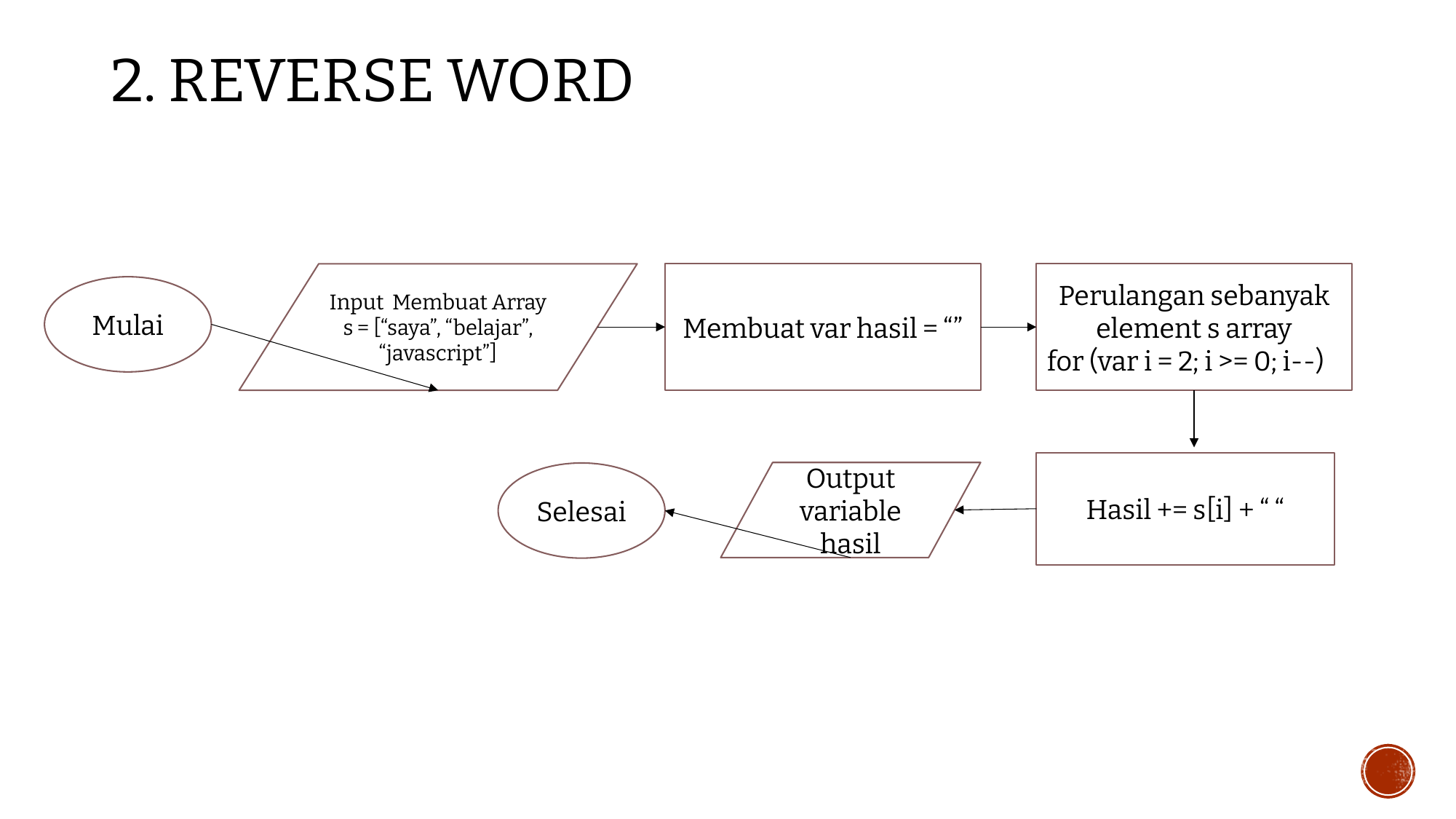

# 2. Reverse Word
Membuat var hasil = “”
Perulangan sebanyak element s array
for (var i = 2; i >= 0; i--)
Input  Membuat Array s = [“saya”, “belajar”, “javascript”]
Mulai
Hasil += s[i] + “ “
Output variable hasil
Selesai